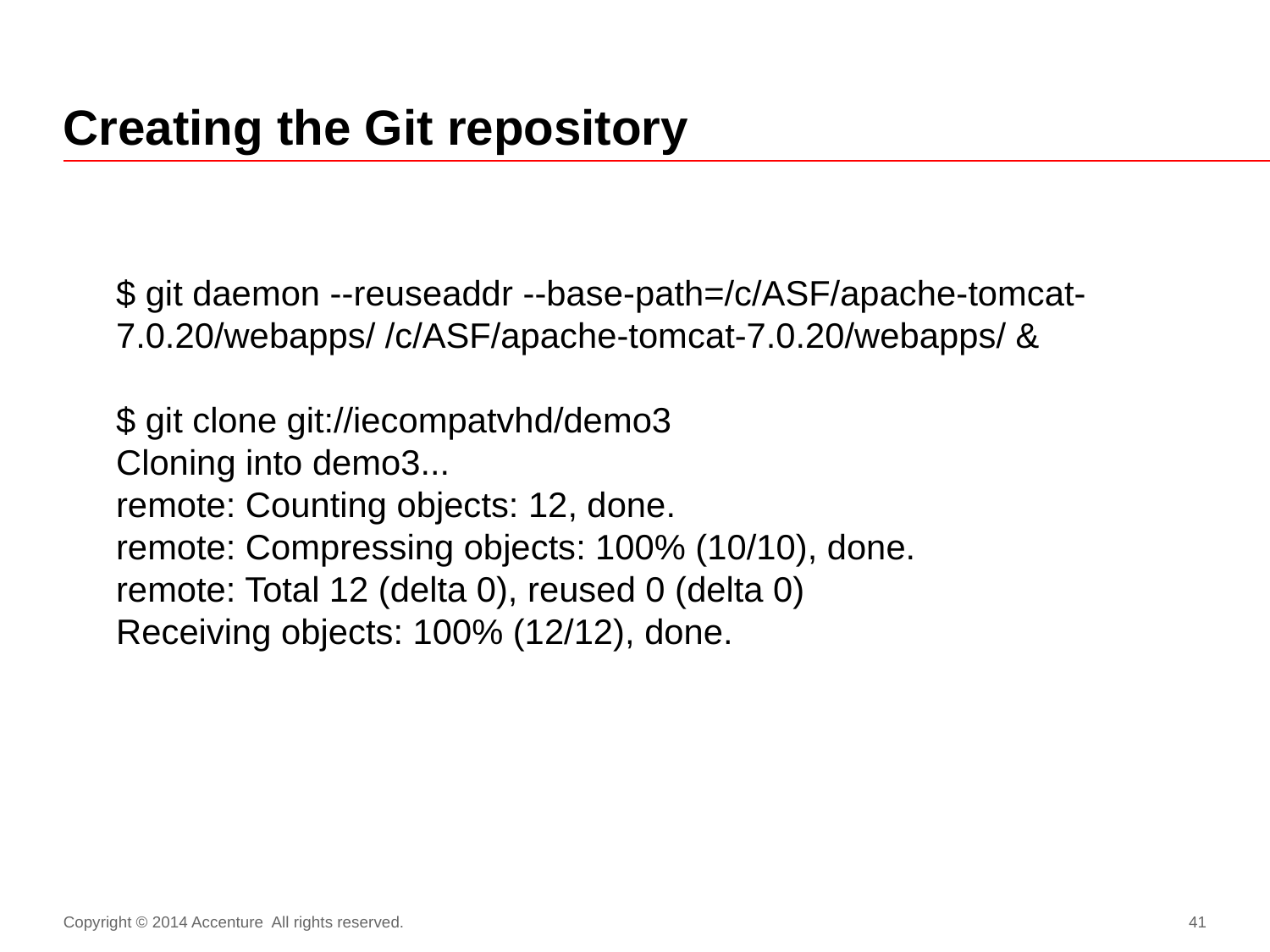

# Creating the Git repository
$ git daemon --reuseaddr --base-path=/c/ASF/apache-tomcat-7.0.20/webapps/ /c/ASF/apache-tomcat-7.0.20/webapps/ &

$ git clone git://iecompatvhd/demo3
Cloning into demo3...
remote: Counting objects: 12, done.
remote: Compressing objects: 100% (10/10), done.
remote: Total 12 (delta 0), reused 0 (delta 0)
Receiving objects: 100% (12/12), done.
Copyright © 2014 Accenture  All rights reserved.
41